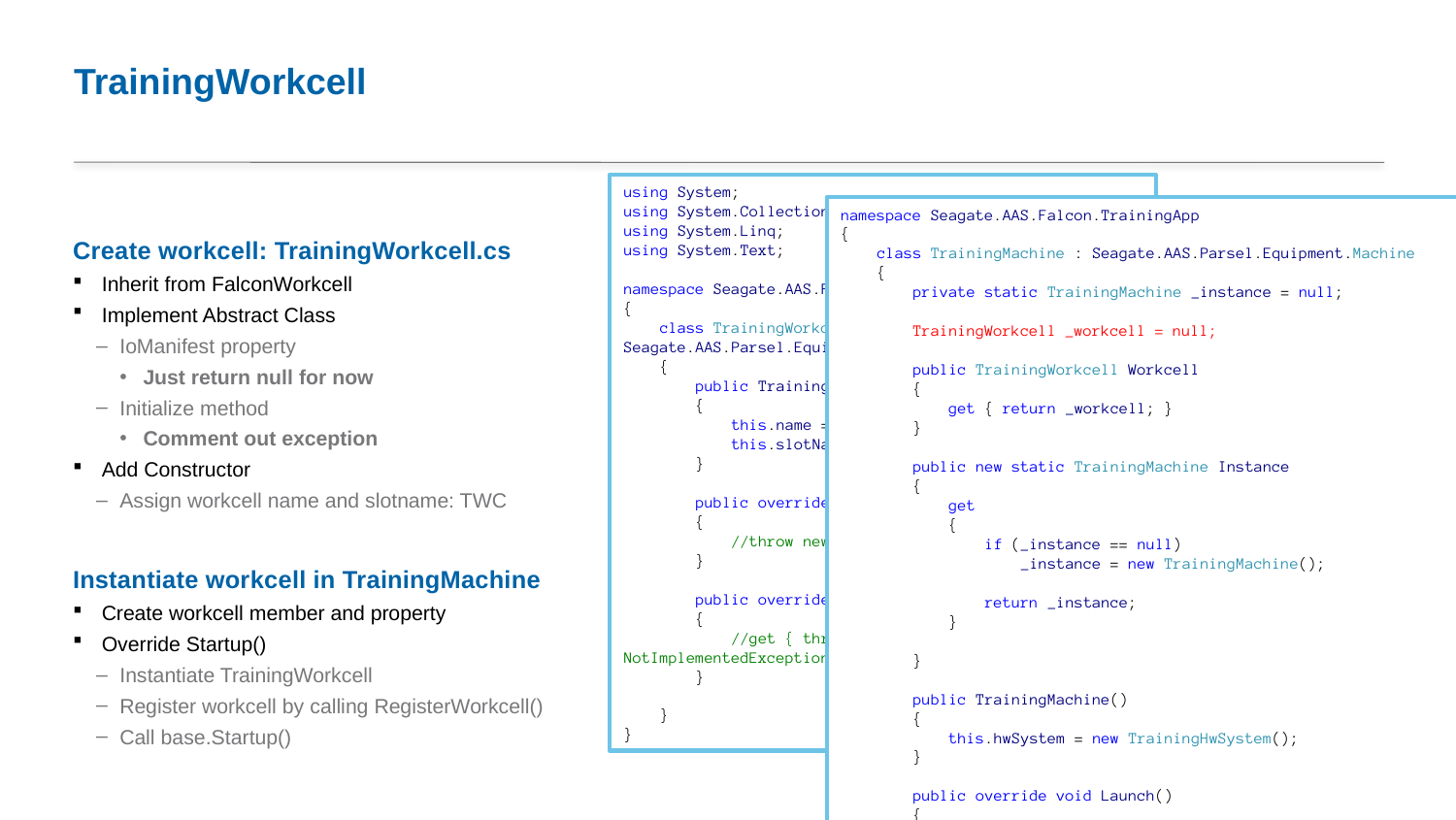

# TrainingWorkcell

using System;
using System.Collections.Generic;
using System.Linq;
using System.Text;

namespace Seagate.AAS.Falcon.TrainingApp
{
    class TrainingWorkcell : Seagate.AAS.Parsel.Equipment.Falcon.FalconWorkcell
    {
        public TrainingWorkcell()
        {
            this.name = "TWC";
            this.slotName = "TWC";
        }

        public override void Initialize()
        {
            //throw new NotImplementedException();
        }

        public override Parsel.Hw.IOManifest IOManifest
        {
            //get { throw new NotImplementedException(); }
        }

    }
}
namespace Seagate.AAS.Falcon.TrainingApp
{
    class TrainingMachine : Seagate.AAS.Parsel.Equipment.Machine
    {
        private static TrainingMachine _instance = null;

        TrainingWorkcell _workcell = null;

        public TrainingWorkcell Workcell
        {
            get { return _workcell; }
        }

        public new static TrainingMachine Instance
        {
            get
            {
                if (_instance == null)
                    _instance = new TrainingMachine();

                return _instance;
            }

        }

        public TrainingMachine()
        {
            this.hwSystem = new TrainingHwSystem();
        }

        public override void Launch()
        {
            base.Launch();

            System.Windows.Forms.Application.Run(new Seagate.AAS.Parsel.Equipment.FormMainE95());

            base.Shutdown();
        }

        public override void Startup()
        {
            _workcell = new TrainingWorkcell();

            RegisterWorkcell(_workcell);

            base.Startup();
        }
    }
}
Create workcell: TrainingWorkcell.cs
Inherit from FalconWorkcell
Implement Abstract Class
IoManifest property
Just return null for now
Initialize method
Comment out exception
Add Constructor
Assign workcell name and slotname: TWC

Instantiate workcell in TrainingMachine
Create workcell member and property
Override Startup()
Instantiate TrainingWorkcell
Register workcell by calling RegisterWorkcell()
Call base.Startup()